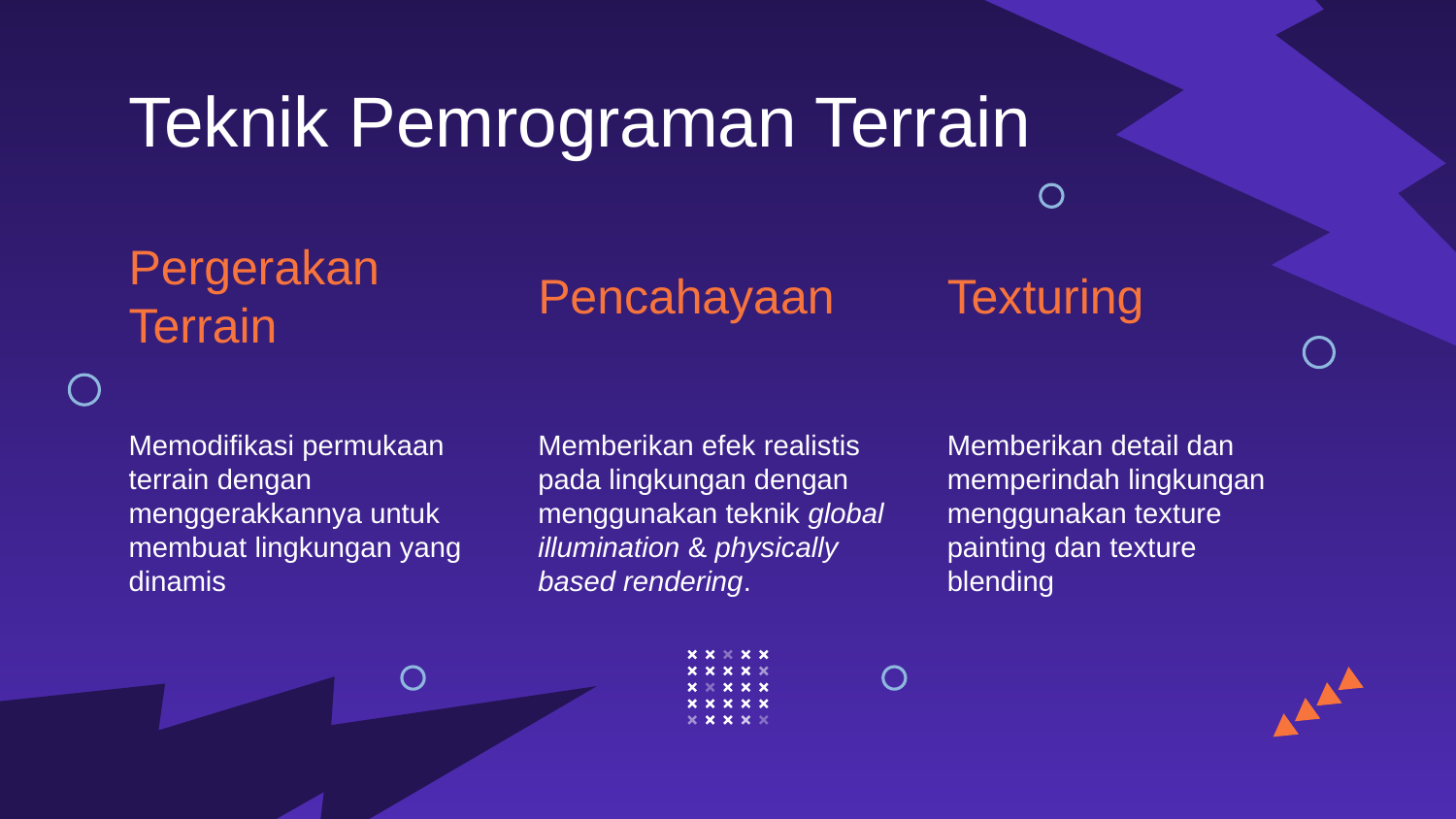

Teknik Pemrograman Terrain

# Pergerakan Terrain
Pencahayaan
Texturing
Memodifikasi permukaan terrain dengan menggerakkannya untuk membuat lingkungan yang dinamis
Memberikan efek realistis pada lingkungan dengan menggunakan teknik global illumination & physically based rendering.
Memberikan detail dan memperindah lingkungan menggunakan texture painting dan texture blending